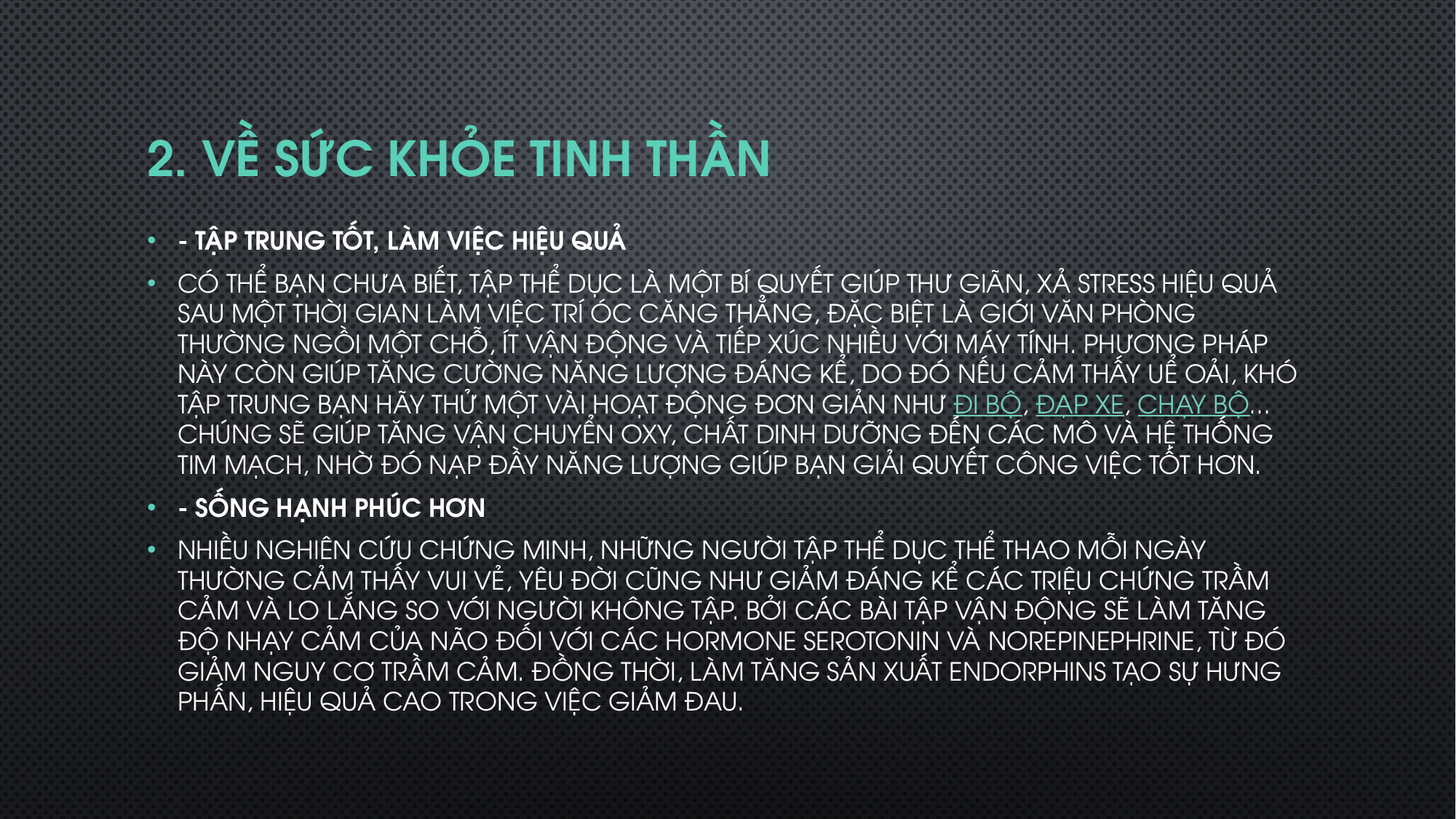

# 2. Về sức khỏe tinh thần
- Tập trung tốt, làm việc hiệu quả
Có thể bạn chưa biết, tập thể dục là một bí quyết giúp thư giãn, xả stress hiệu quả sau một thời gian làm việc trí óc căng thẳng, đặc biệt là giới văn phòng thường ngồi một chỗ, ít vận động và tiếp xúc nhiều với máy tính. Phương pháp này còn giúp tăng cường năng lượng đáng kể, do đó nếu cảm thấy uể oải, khó tập trung bạn hãy thử một vài hoạt động đơn giản như đi bộ, đạp xe, chạy bộ… Chúng sẽ giúp tăng vận chuyển oxy, chất dinh dưỡng đến các mô và hệ thống tim mạch, nhờ đó nạp đầy năng lượng giúp bạn giải quyết công việc tốt hơn.
- Sống hạnh phúc hơn
Nhiều nghiên cứu chứng minh, những người tập thể dục thể thao mỗi ngày thường cảm thấy vui vẻ, yêu đời cũng như giảm đáng kể các triệu chứng trầm cảm và lo lắng so với người không tập. Bởi các bài tập vận động sẽ làm tăng độ nhạy cảm của não đối với các hormone Serotonin và Norepinephrine, từ đó giảm nguy cơ trầm cảm. Đồng thời, làm tăng sản xuất Endorphins tạo sự hưng phấn, hiệu quả cao trong việc giảm đau.